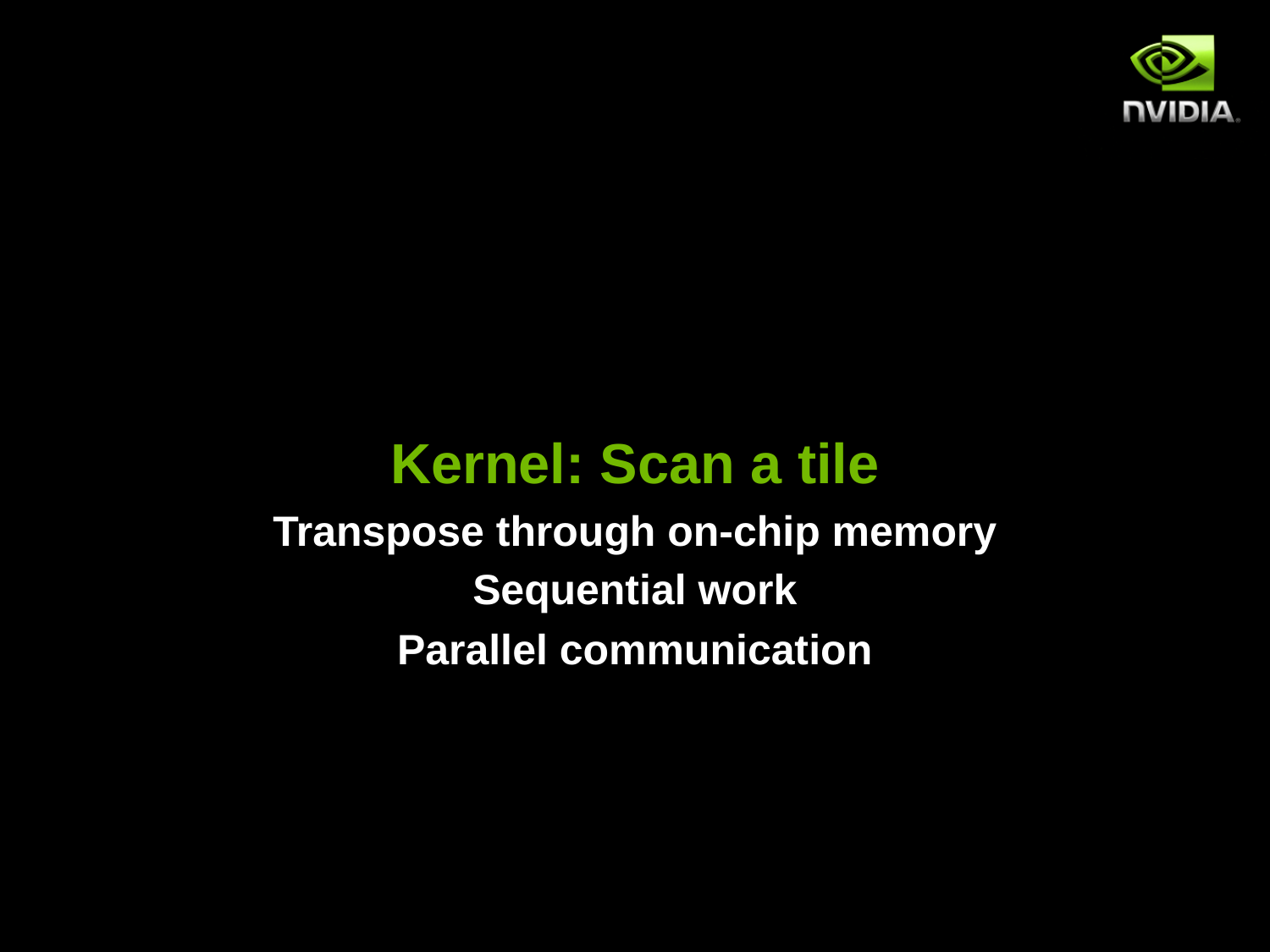

#
Kernel: Scan a tile
Transpose through on-chip memory
Sequential work
Parallel communication